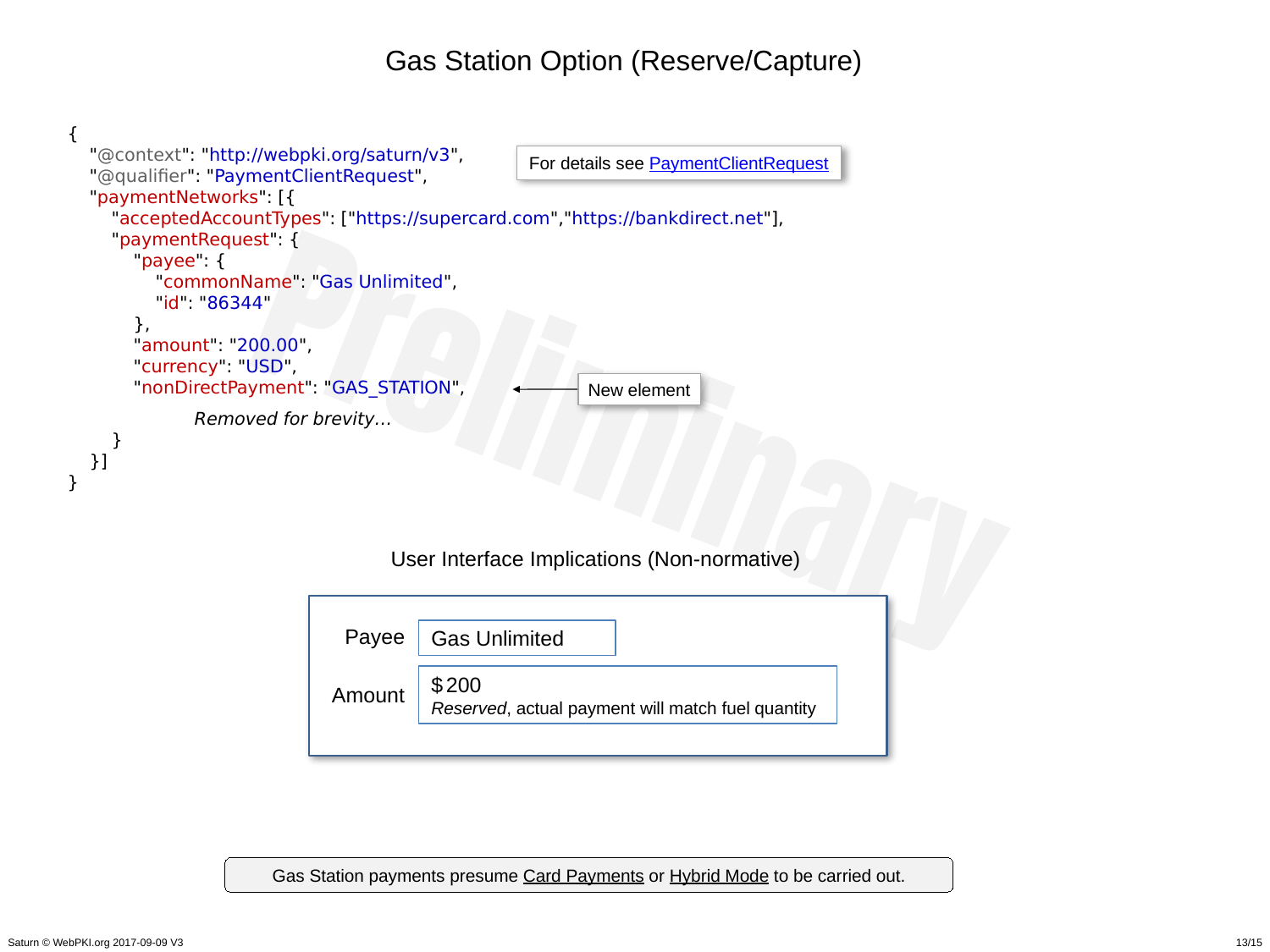

Gas Station Option (Reserve/Capture)
{
    "@context": "http://webpki.org/saturn/v3",
    "@qualifier": "PaymentClientRequest",
    "paymentNetworks": [{
        "acceptedAccountTypes": ["https://supercard.com","https://bankdirect.net"],
        "paymentRequest": {
            "payee": {
                "commonName": "Gas Unlimited",
                "id": "86344"
            },
            "amount": "200.00",
            "currency": "USD",
            "nonDirectPayment": "GAS_STATION",
	Removed for brevity…
        }
    }]
}
For details see PaymentClientRequest
New element
User Interface Implications (Non-normative)

Payee
Gas Unlimited
$ 200
Reserved, actual payment will match fuel quantity
Amount
Gas Station payments presume Card Payments or Hybrid Mode to be carried out.